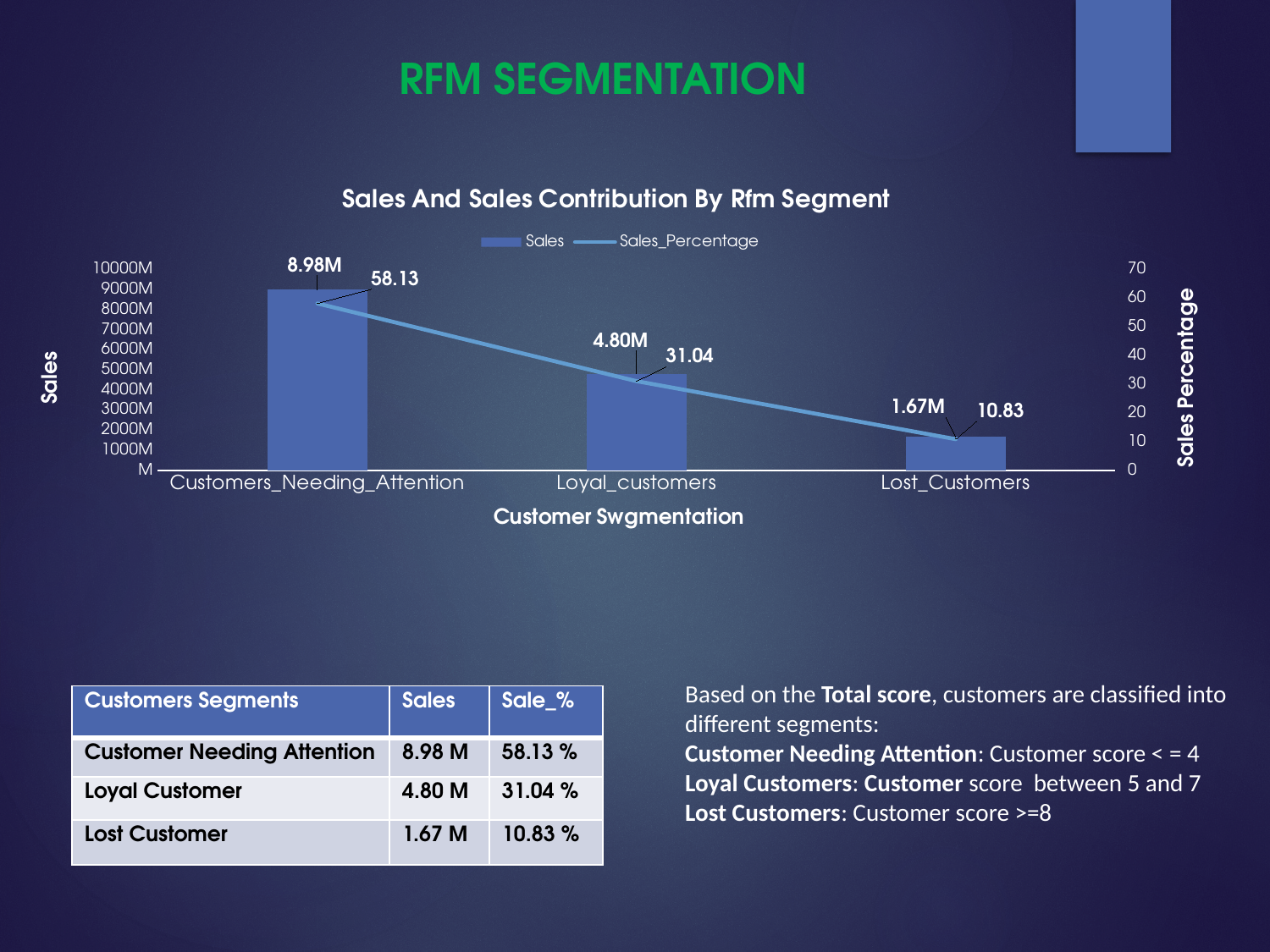

RFM SEGMENTATION

### Chart: Sales And Sales Contribution By Rfm Segment

| Category | Sales | Sales_Percentage |
|---|---|---|
| Customers_Needing_Attention | 8983892.0 | 58.13 |
| Loyal_customers | 4797702.0 | 31.04 |
| Lost_Customers | 1673685.0 | 10.83 |
Based on the Total score, customers are classified into different segments:
Customer Needing Attention: Customer score < = 4
Loyal Customers: Customer score  between 5 and 7
Lost Customers: Customer score >=8
| Customers Segments | Sales | Sale\_% |
| --- | --- | --- |
| Customer Needing Attention | 8.98 M | 58.13 % |
| Loyal Customer | 4.80 M | 31.04 % |
| Lost Customer | 1.67 M | 10.83 % |